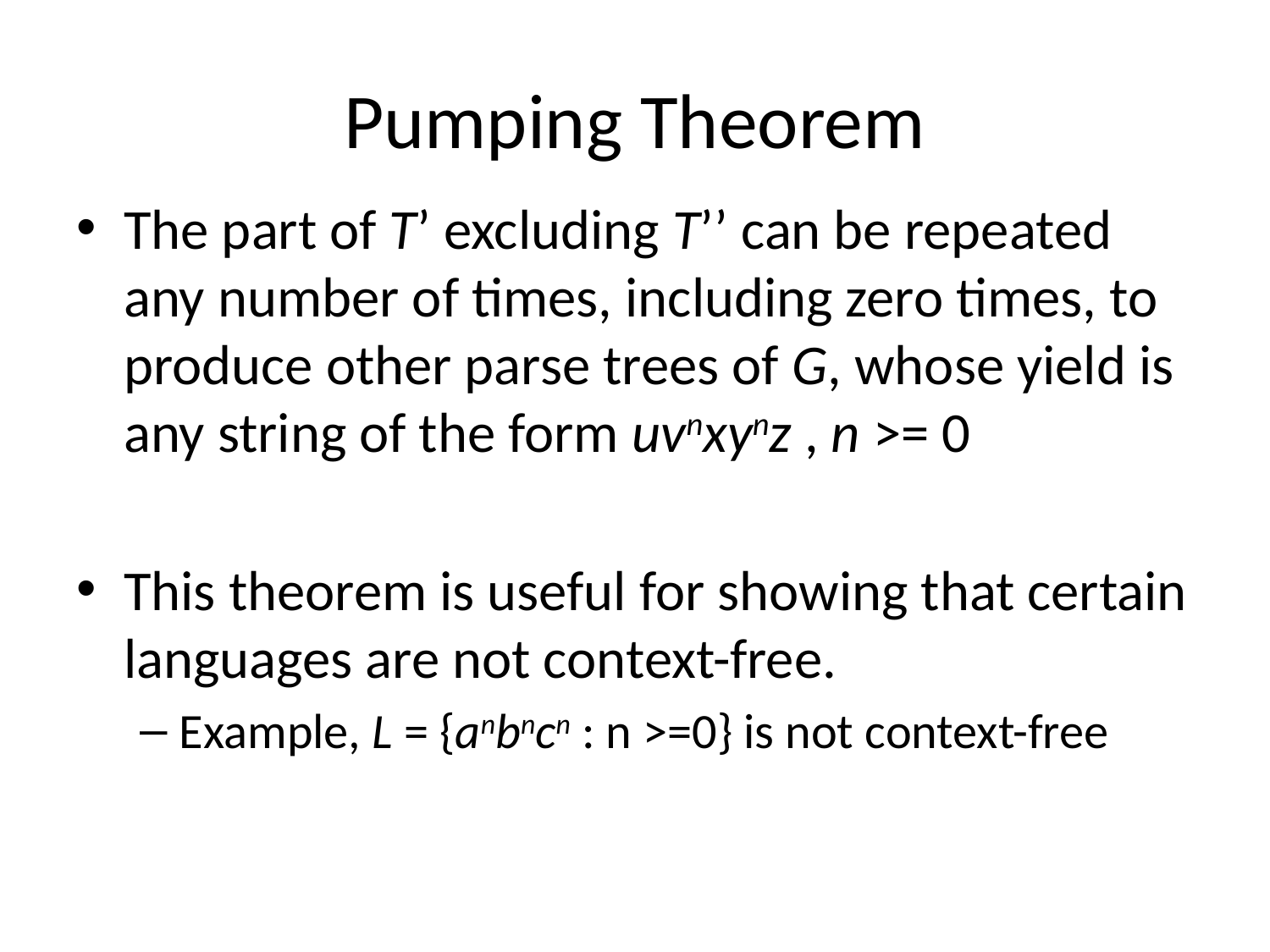

# Pumping Theorem
The part of T’ excluding T’’ can be repeated any number of times, including zero times, to produce other parse trees of G, whose yield is any string of the form uvnxynz , n >= 0

This theorem is useful for showing that certain languages are not context-free.
Example, L = {anbncn : n >=0} is not context-free